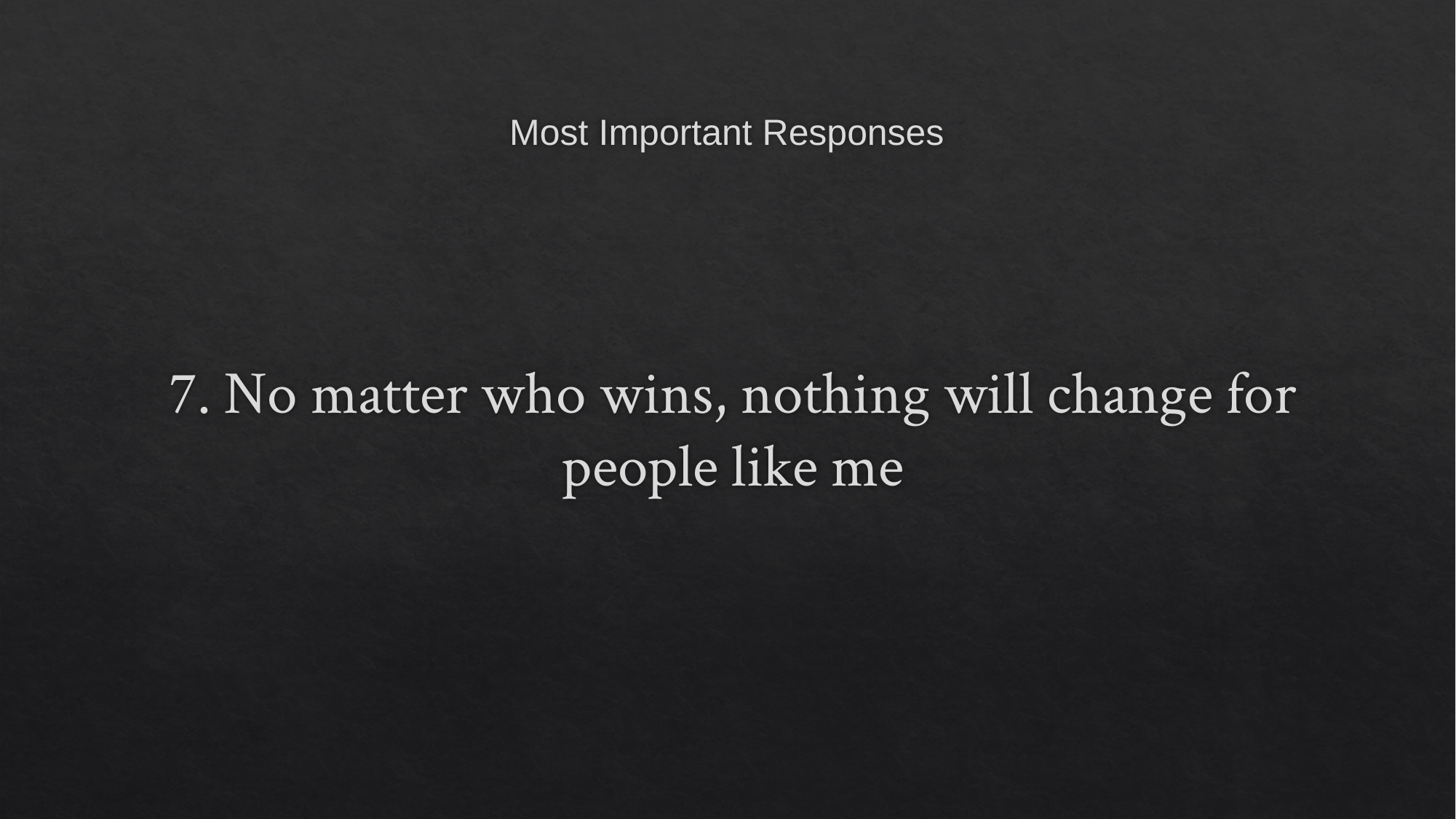

# Most Important Responses
7. No matter who wins, nothing will change for people like me